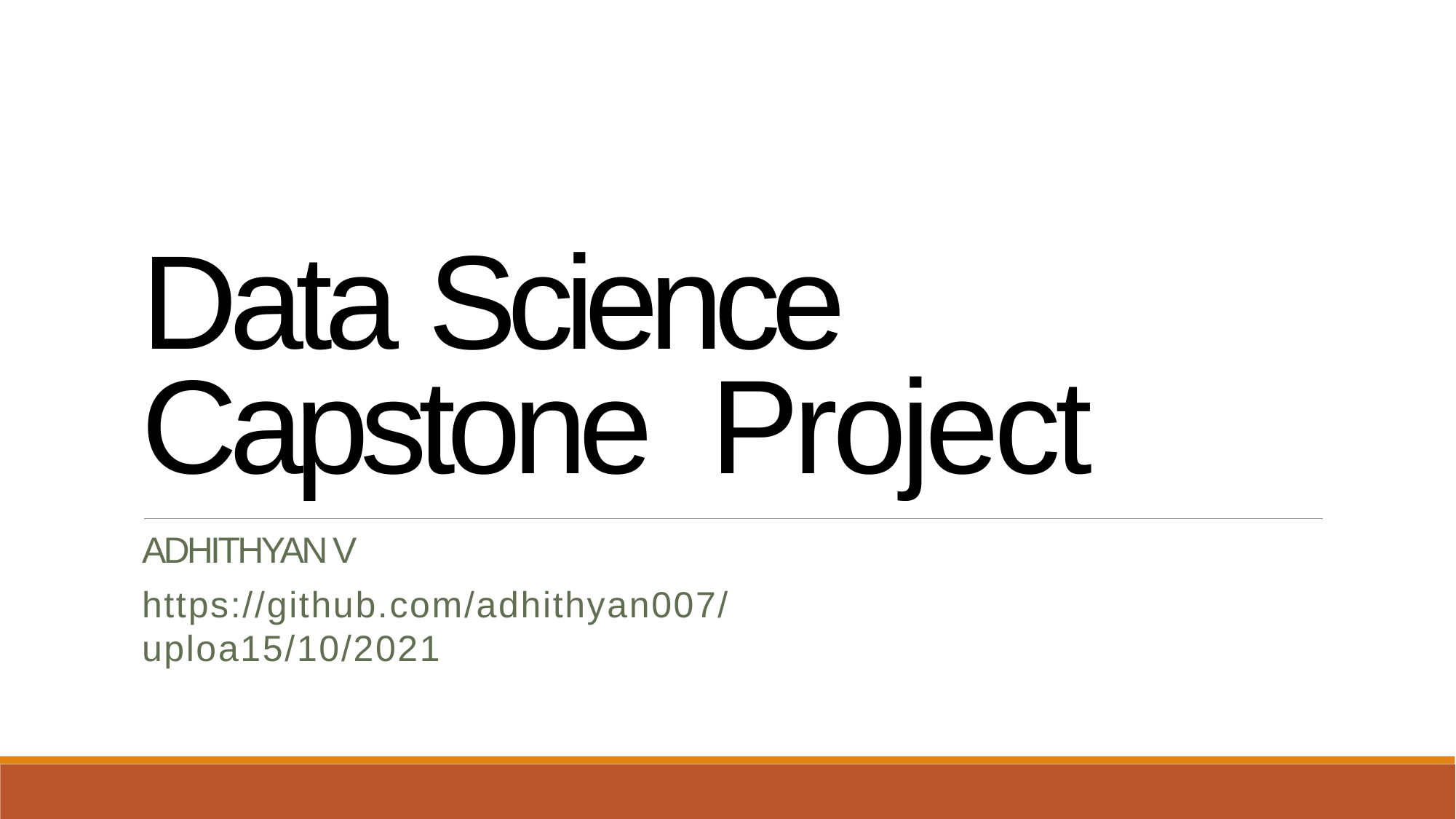

Data Science Capstone  Project
ADHITHYAN V
https://github.com/adhithyan007/uploa15/10/2021